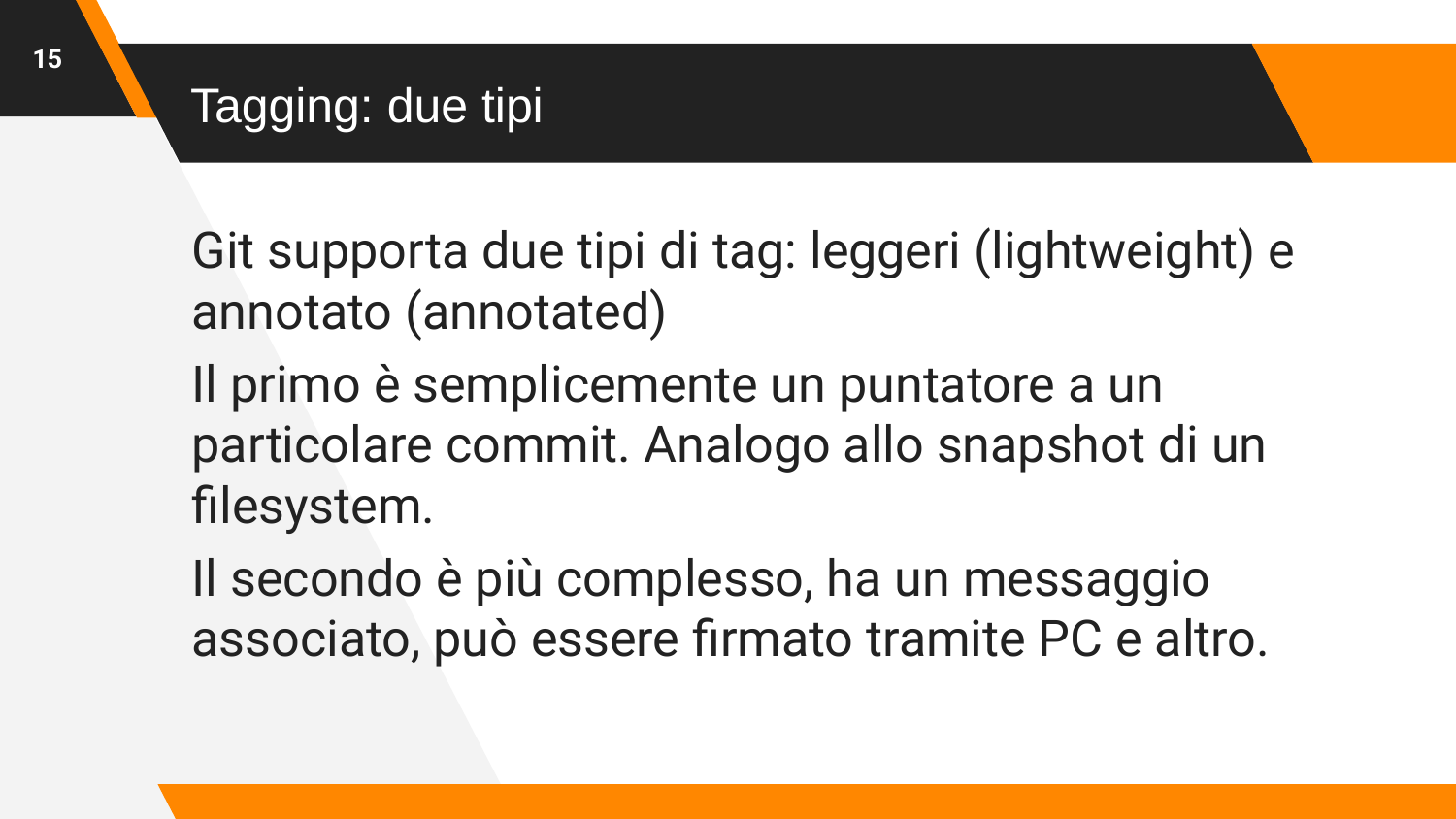

15
# Tagging: due tipi
Git supporta due tipi di tag: leggeri (lightweight) e annotato (annotated)
Il primo è semplicemente un puntatore a un particolare commit. Analogo allo snapshot di un filesystem.
Il secondo è più complesso, ha un messaggio associato, può essere firmato tramite PC e altro.